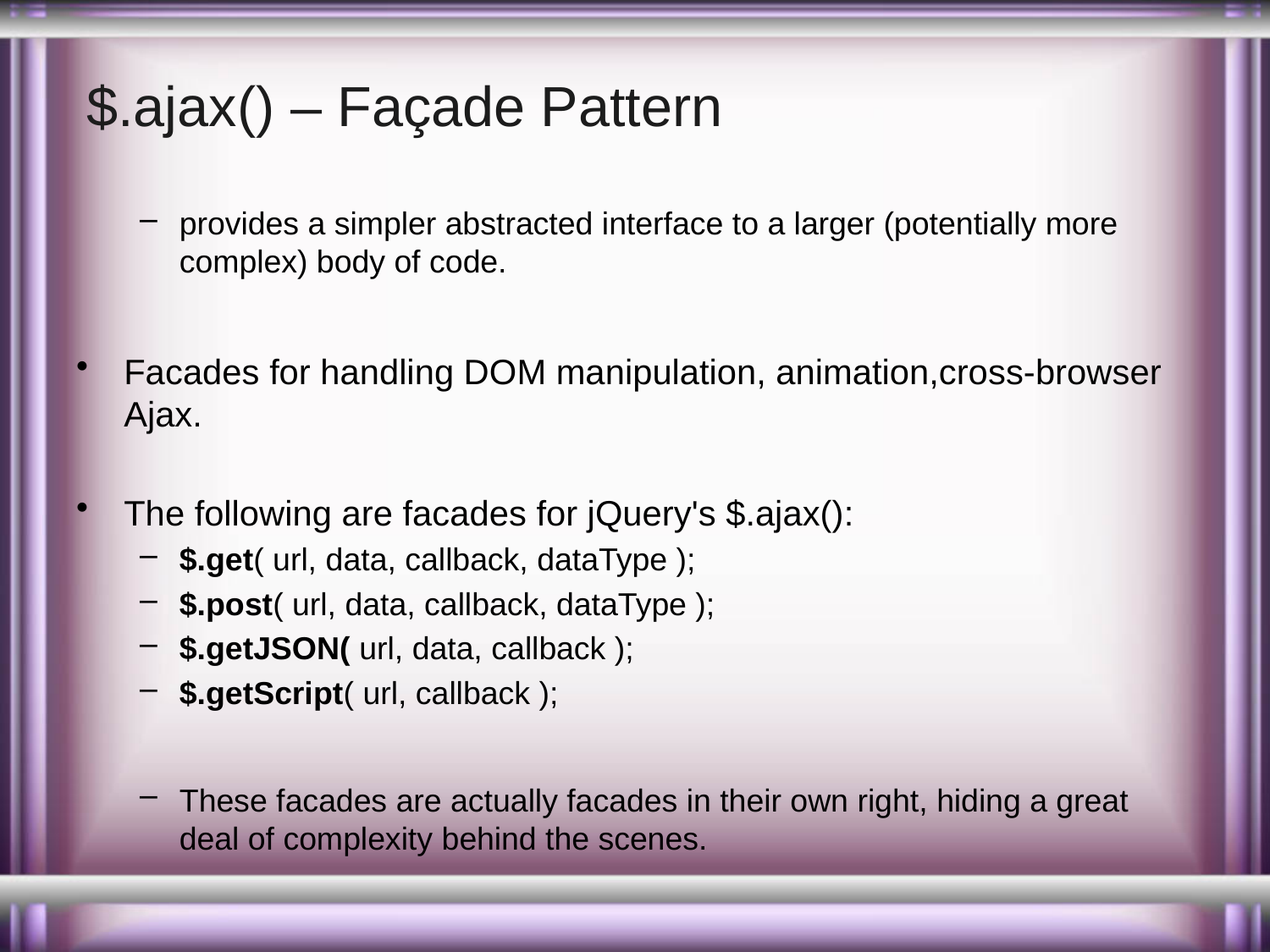

# $.ajax() – Façade Pattern

provides a simpler abstracted interface to a larger (potentially more complex) body of code.

Facades for handling DOM manipulation, animation,cross-browser Ajax.

The following are facades for jQuery's $.ajax():
$.get( url, data, callback, dataType );
$.post( url, data, callback, dataType );
$.getJSON( url, data, callback );
$.getScript( url, callback );

These facades are actually facades in their own right, hiding a great deal of complexity behind the scenes.